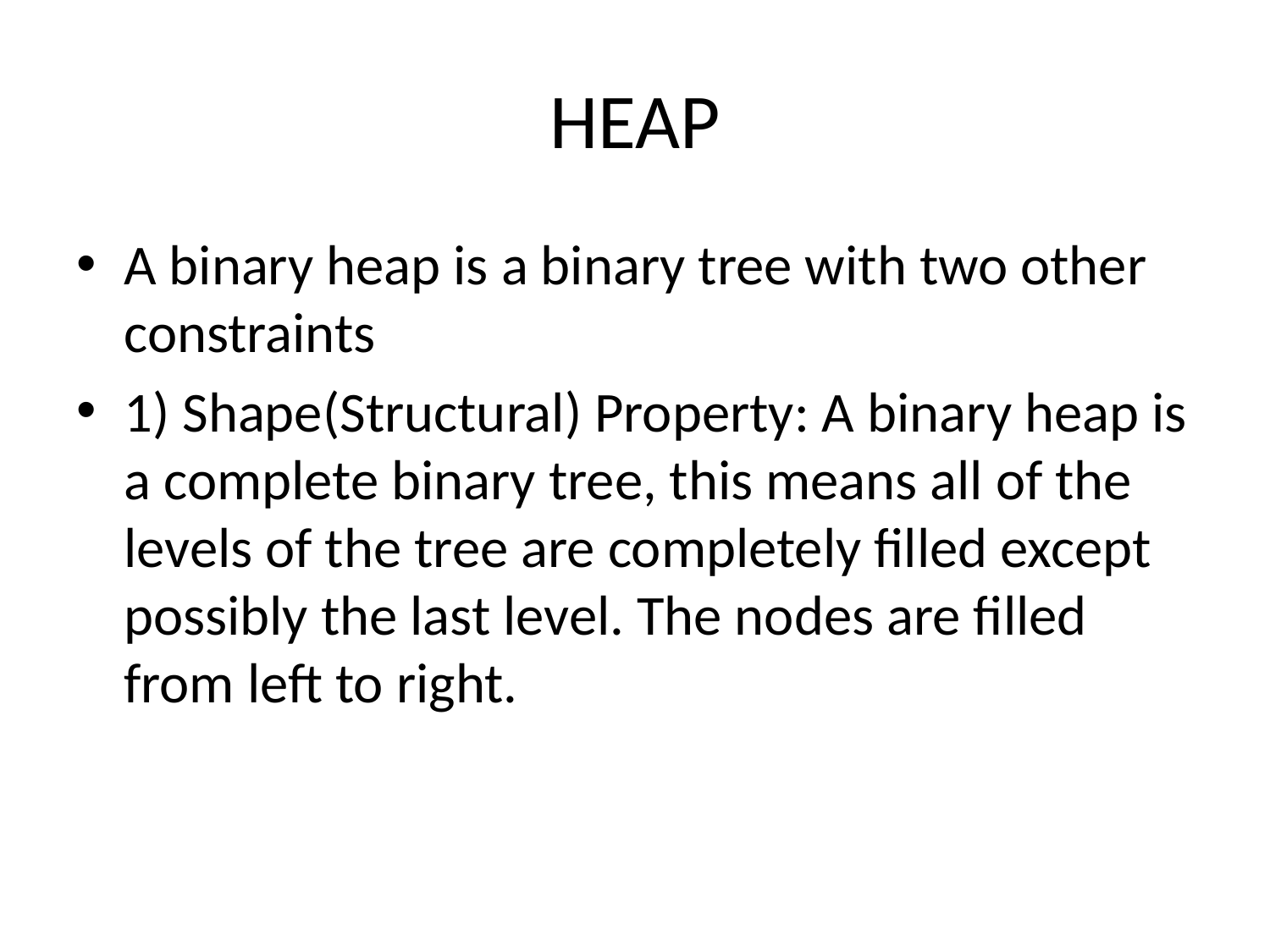

# HEAP
A binary heap is a binary tree with two other constraints
1) Shape(Structural) Property: A binary heap is a complete binary tree, this means all of the levels of the tree are completely filled except possibly the last level. The nodes are filled from left to right.